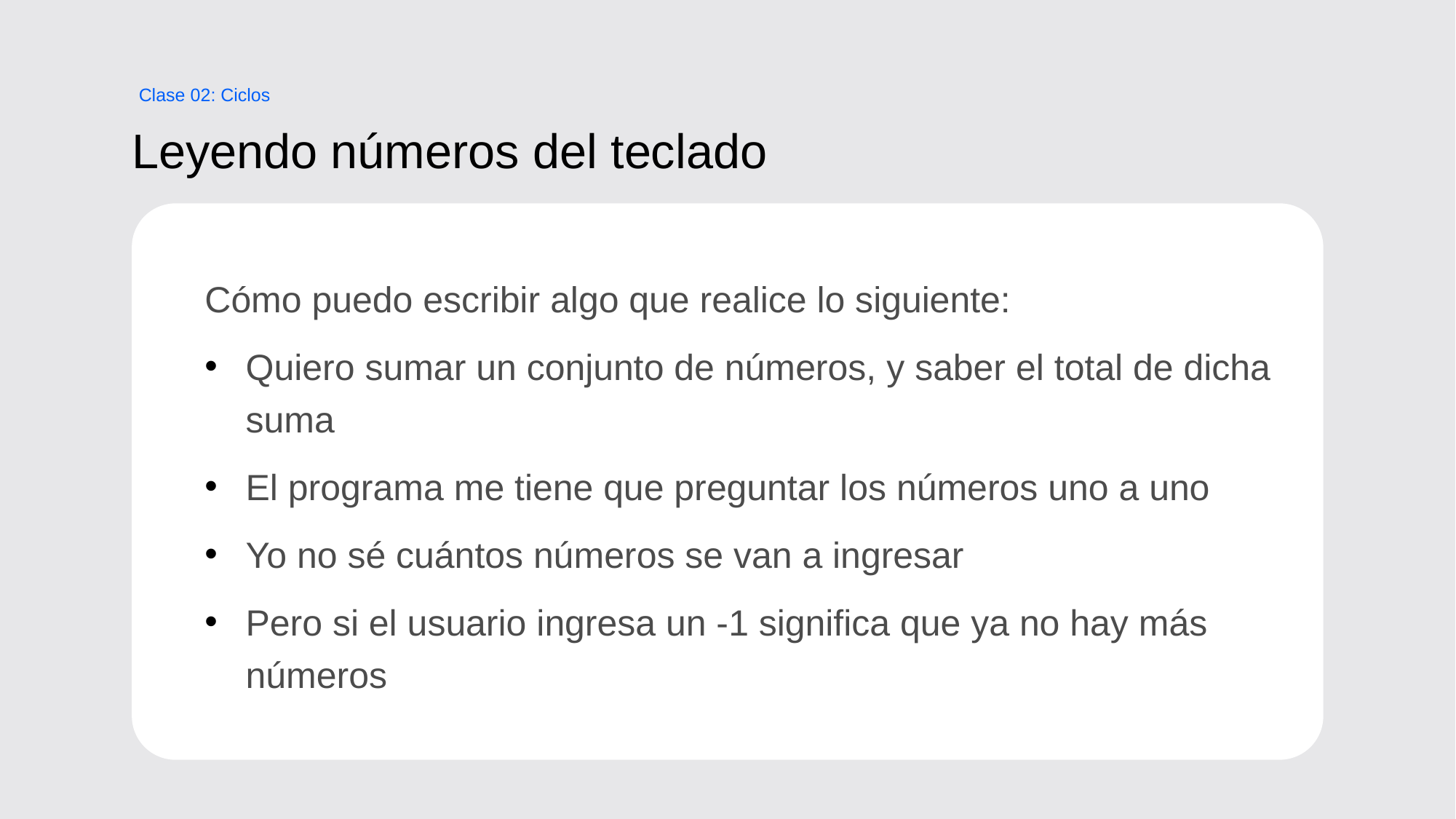

Clase 02: Ciclos
# Leyendo números del teclado
Cómo puedo escribir algo que realice lo siguiente:
Quiero sumar un conjunto de números, y saber el total de dicha suma
El programa me tiene que preguntar los números uno a uno
Yo no sé cuántos números se van a ingresar
Pero si el usuario ingresa un -1 significa que ya no hay más números